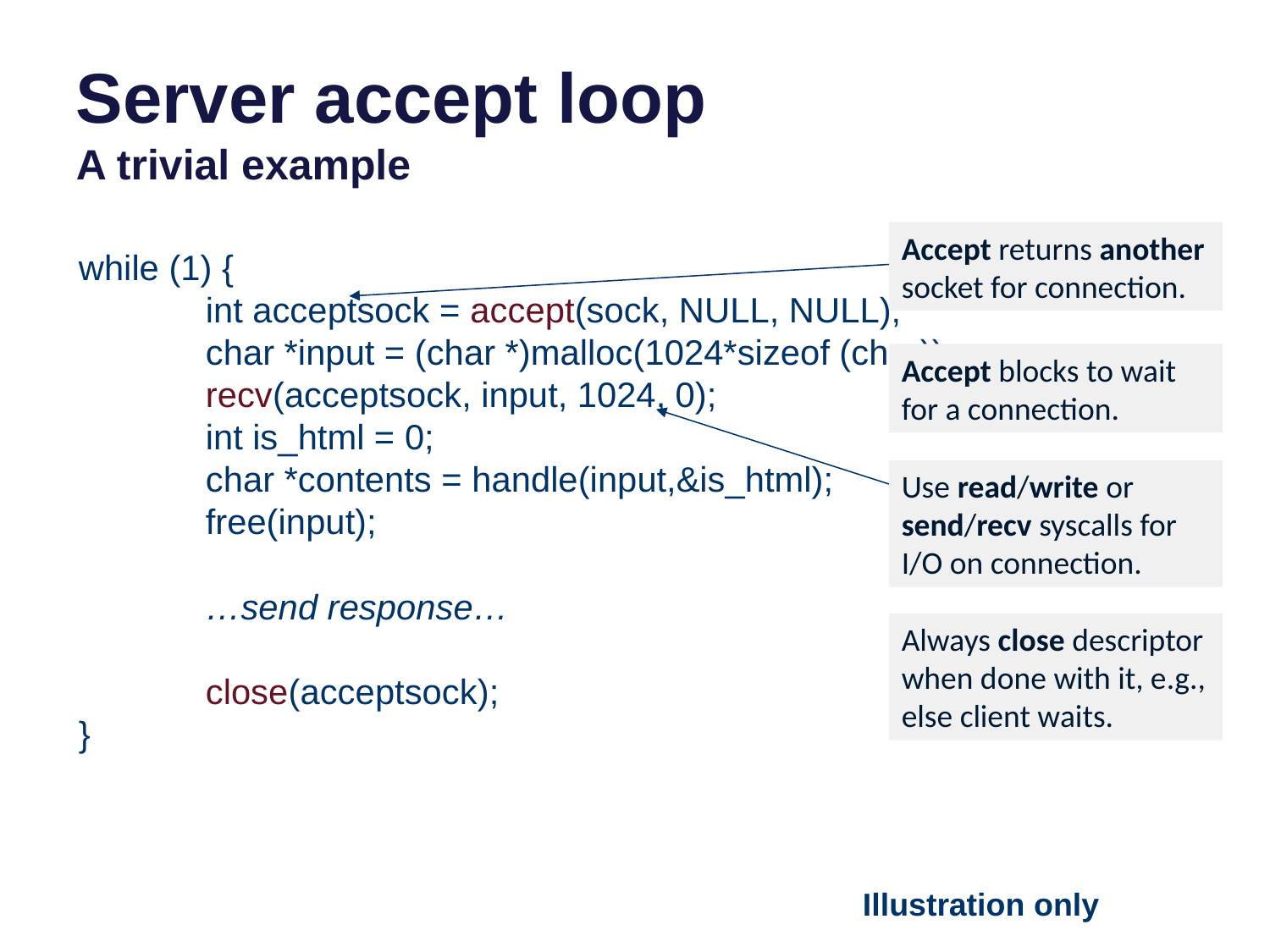

# Server accept loop A trivial example
Accept returns another socket for connection.
	while (1) {
		int acceptsock = accept(sock, NULL, NULL);
		char *input = (char *)malloc(1024*sizeof (char));
		recv(acceptsock, input, 1024, 0);
		int is_html = 0;
		char *contents = handle(input,&is_html);
		free(input);

		…send response…

		close(acceptsock);
	}

Accept blocks to wait for a connection.

Use read/write or send/recv syscalls for I/O on connection.
Always close descriptor when done with it, e.g., else client waits.
Illustration only